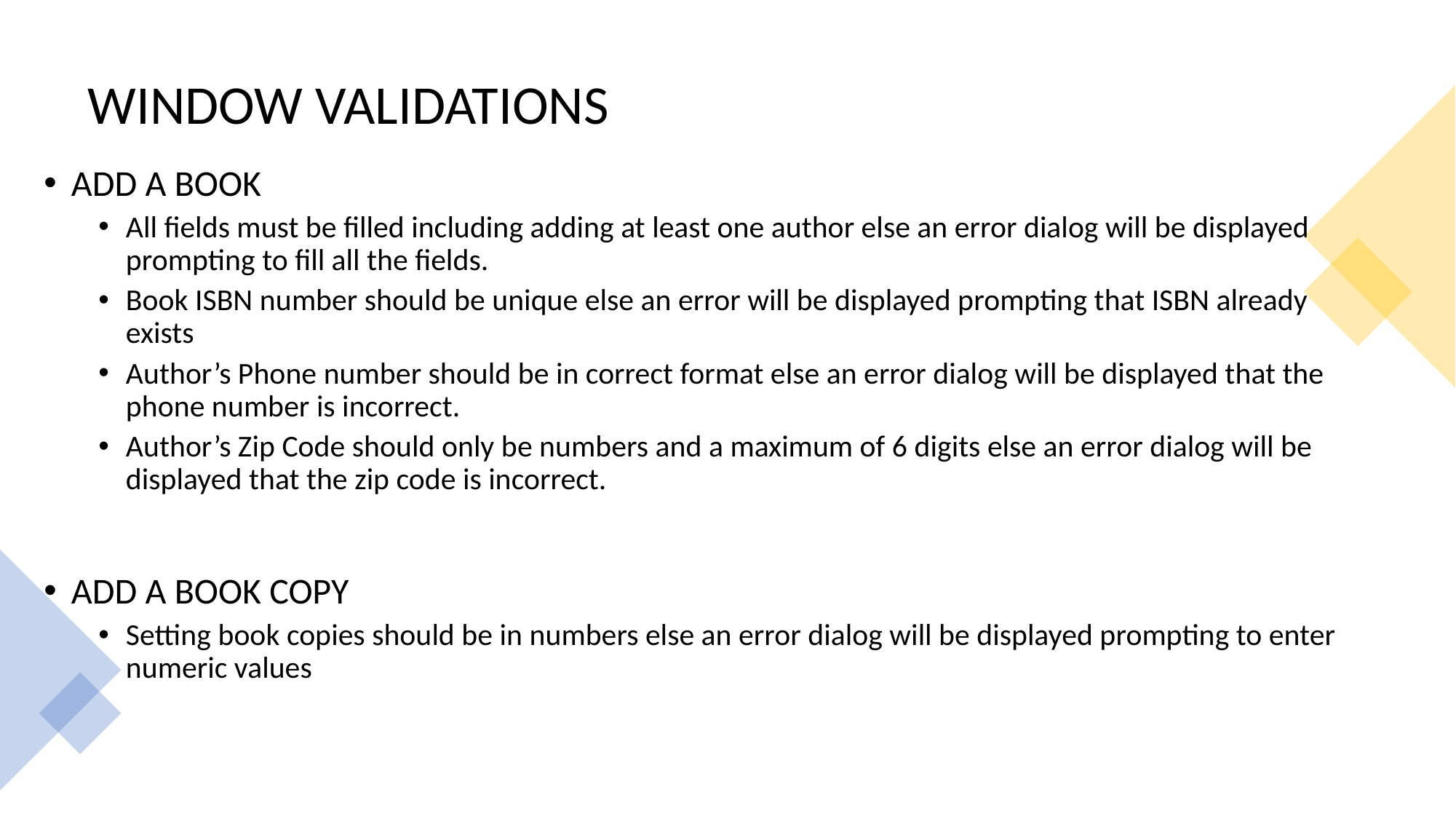

# WINDOW VALIDATIONS
ADD A BOOK
All fields must be filled including adding at least one author else an error dialog will be displayed prompting to fill all the fields.
Book ISBN number should be unique else an error will be displayed prompting that ISBN already exists
Author’s Phone number should be in correct format else an error dialog will be displayed that the  phone number is incorrect.
Author’s Zip Code should only be numbers and a maximum of 6 digits else an error dialog will be displayed that the zip code is incorrect.

ADD A BOOK COPY
Setting book copies should be in numbers else an error dialog will be displayed prompting to enter numeric values